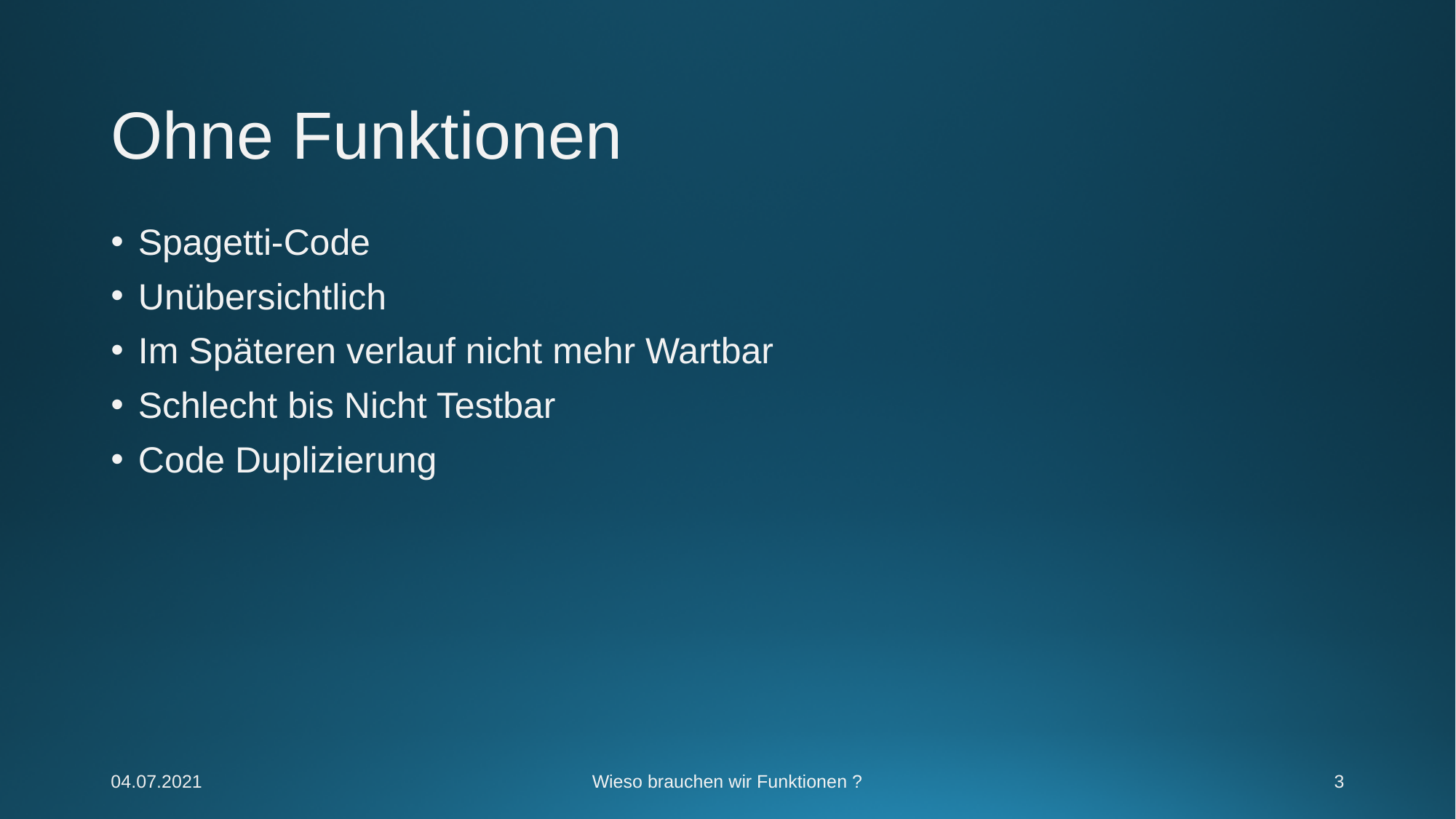

# Ohne Funktionen
Spagetti-Code
Unübersichtlich
Im Späteren verlauf nicht mehr Wartbar
Schlecht bis Nicht Testbar
Code Duplizierung

04.07.2021
Wieso brauchen wir Funktionen ?
3